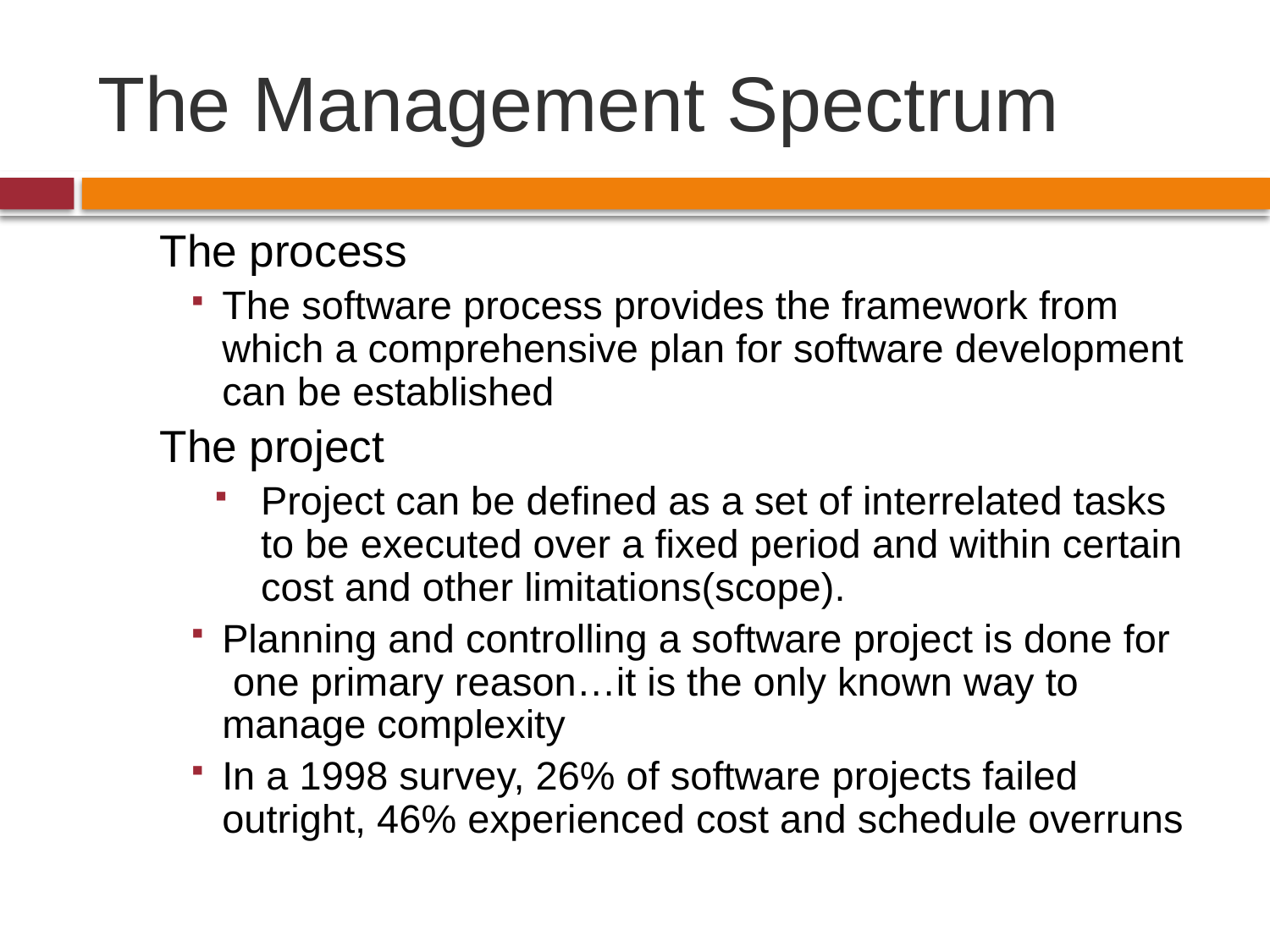

# The Management Spectrum
The process
The software process provides the framework from which a comprehensive plan for software development can be established
The project
Project can be defined as a set of interrelated tasks to be executed over a fixed period and within certain cost and other limitations(scope).
Planning and controlling a software project is done for     one primary reason…it is the only known way to manage complexity
In a 1998 survey, 26% of software projects failed outright, 46% experienced cost and schedule overruns